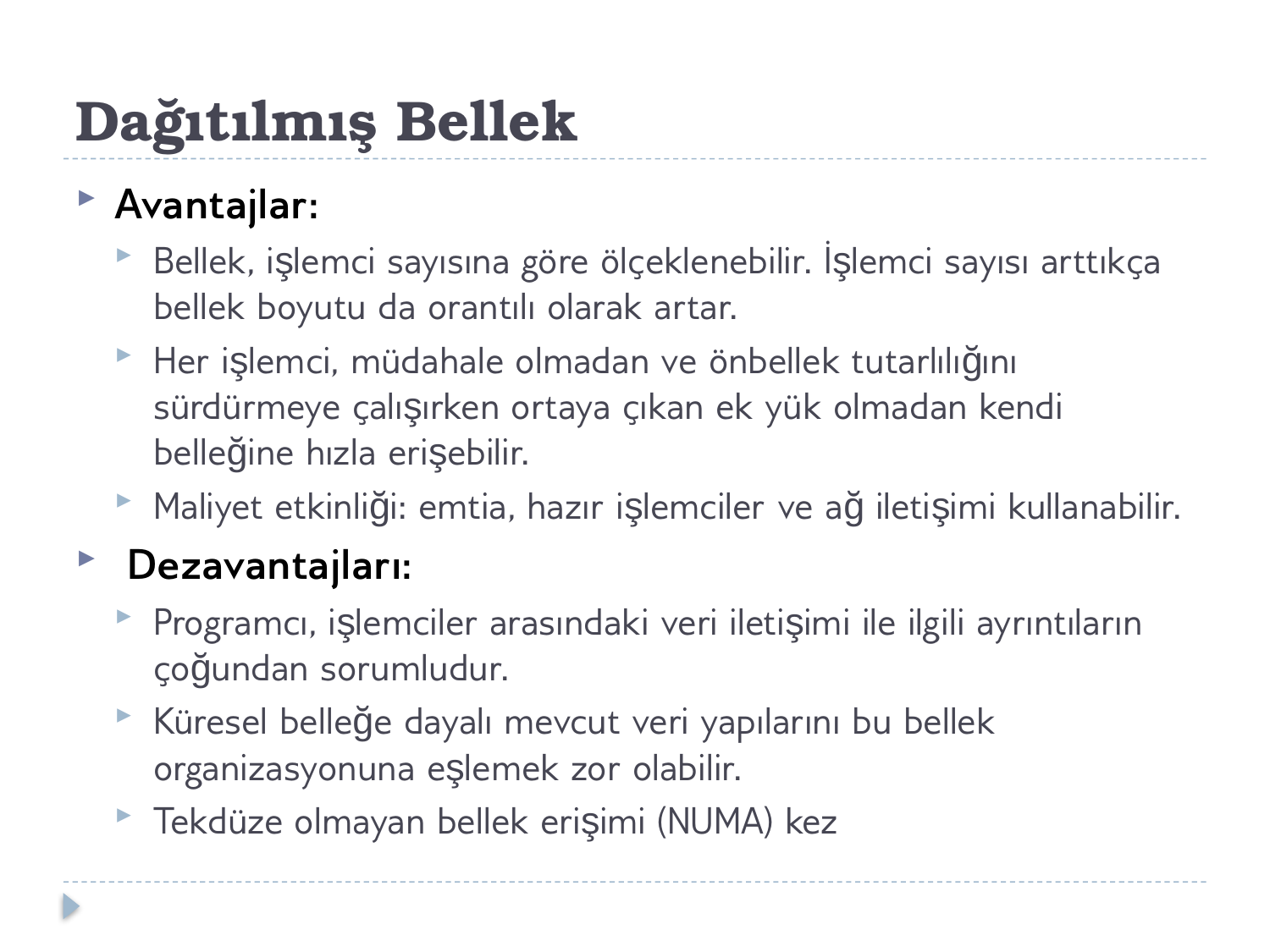

# Dağıtılmış Bellek
Avantajlar:
Bellek, işlemci sayısına göre ölçeklenebilir. İşlemci sayısı arttıkça bellek boyutu da orantılı olarak artar.
Her işlemci, müdahale olmadan ve önbellek tutarlılığını sürdürmeye çalışırken ortaya çıkan ek yük olmadan kendi belleğine hızla erişebilir.
Maliyet etkinliği: emtia, hazır işlemciler ve ağ iletişimi kullanabilir.
 Dezavantajları:
Programcı, işlemciler arasındaki veri iletişimi ile ilgili ayrıntıların çoğundan sorumludur.
Küresel belleğe dayalı mevcut veri yapılarını bu bellek organizasyonuna eşlemek zor olabilir.
Tekdüze olmayan bellek erişimi (NUMA) kez